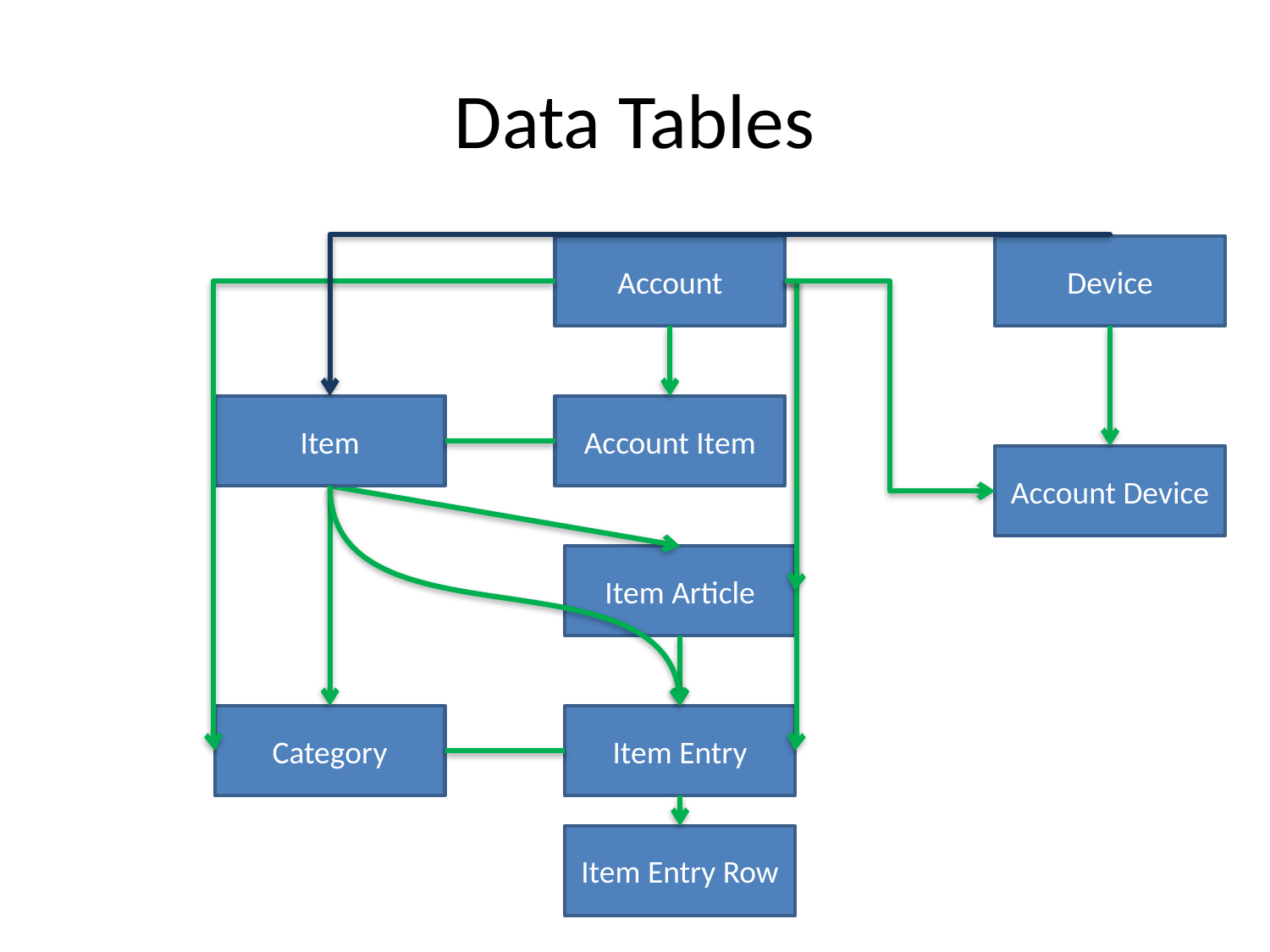

# Data Tables
Account
Device
Item
Account Item
Account Device
Item Article
Category
Item Entry
Item Entry Row